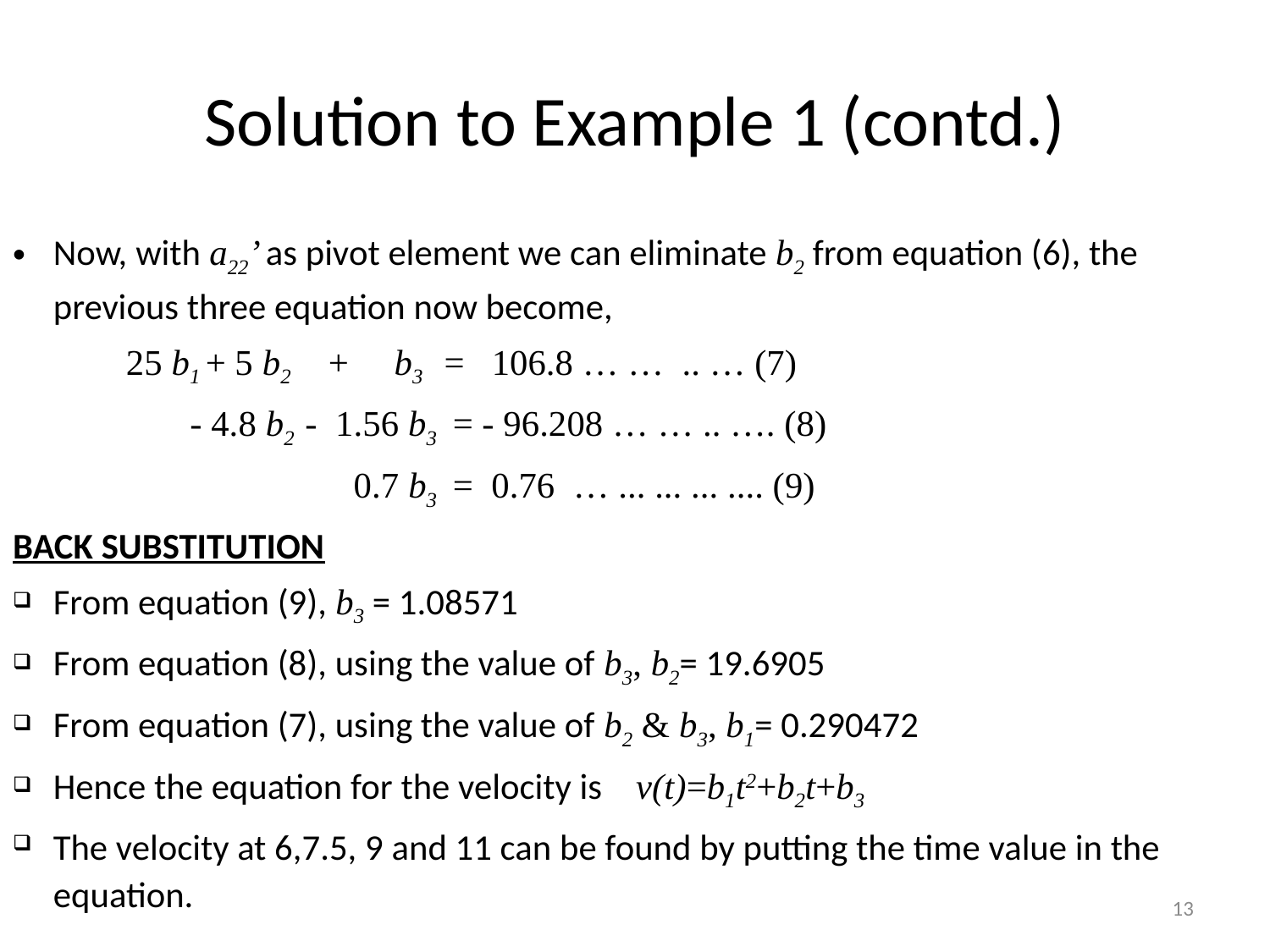

# Solution to Example 1 (contd.)
Now, with a22’ as pivot element we can eliminate b2 from equation (6), the previous three equation now become,
 		        25 b1 + 5 b2       +     b3    =   106.8 … …  .. … (7)
		               - 4.8 b2  -  1.56 b3   = - 96.208 … … .. …. (8)
		                                 0.7 b3   =  0.76  … ... ... ... .... (9)
BACK SUBSTITUTION
From equation (9), b3 = 1.08571
From equation (8), using the value of b3, b2= 19.6905
From equation (7), using the value of b2 & b3, b1= 0.290472
Hence the equation for the velocity is    v(t)=b1t2+b2t+b3
The velocity at 6,7.5, 9 and 11 can be found by putting the time value in the equation.

13